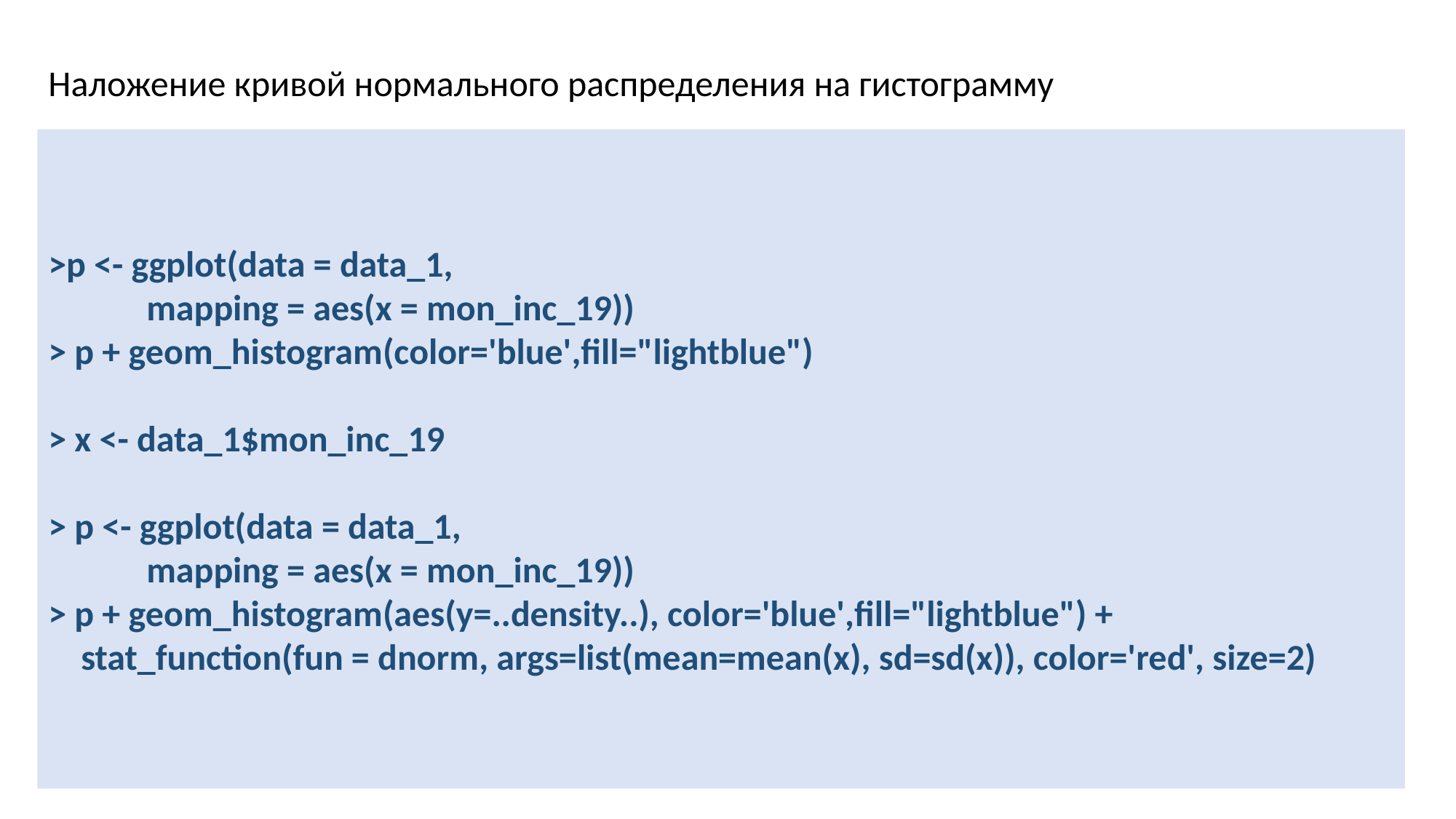

# Наложение кривой нормального распределения на гистограмму
>p <- ggplot(data = data_1,
            mapping = aes(x = mon_inc_19))
> p + geom_histogram(color='blue',fill="lightblue")

> x <- data_1$mon_inc_19

> p <- ggplot(data = data_1,
            mapping = aes(x = mon_inc_19))
> p + geom_histogram(aes(y=..density..), color='blue',fill="lightblue") +
    stat_function(fun = dnorm, args=list(mean=mean(x), sd=sd(x)), color='red', size=2)